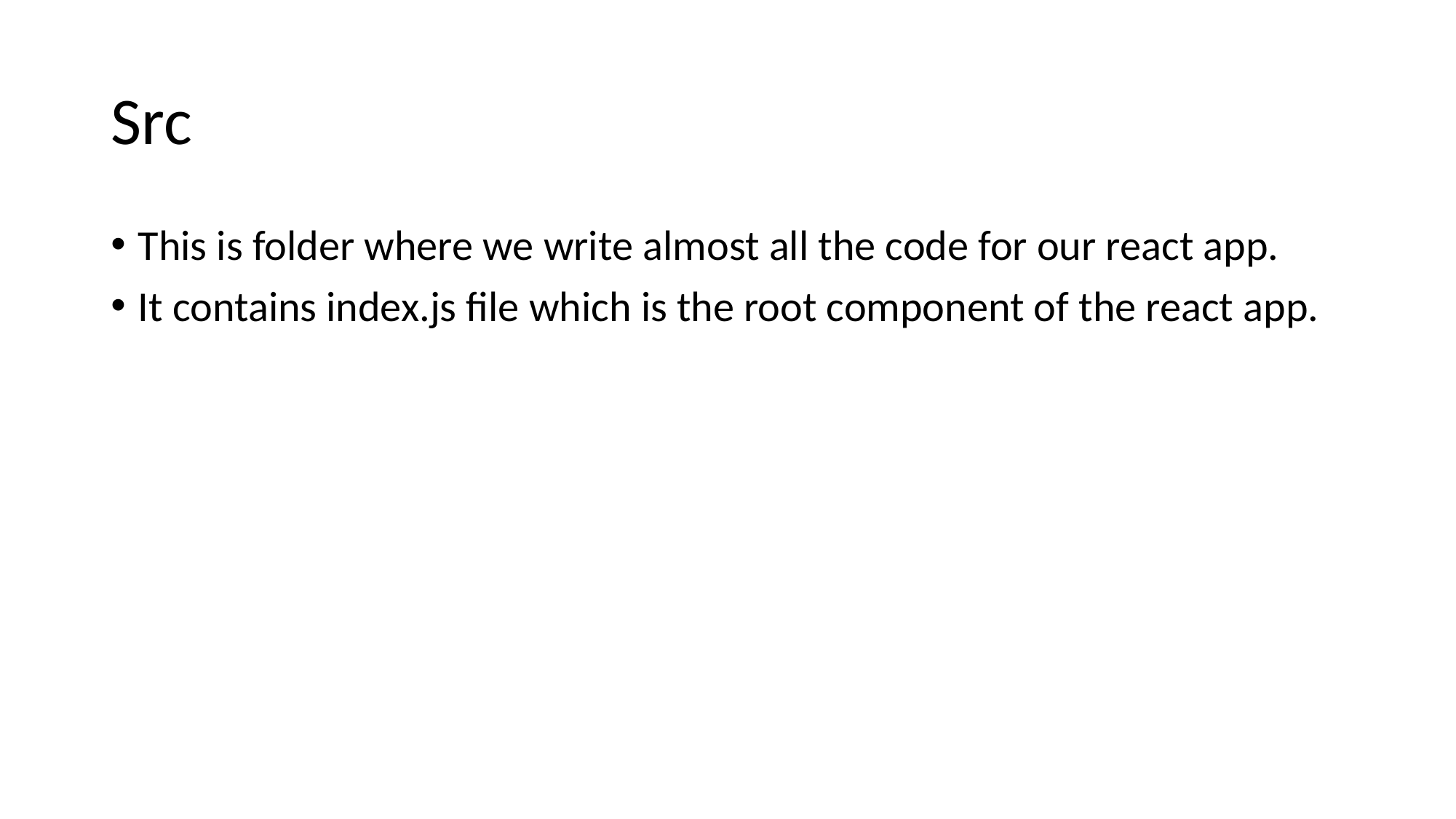

# Src
This is folder where we write almost all the code for our react app.
It contains index.js file which is the root component of the react app.